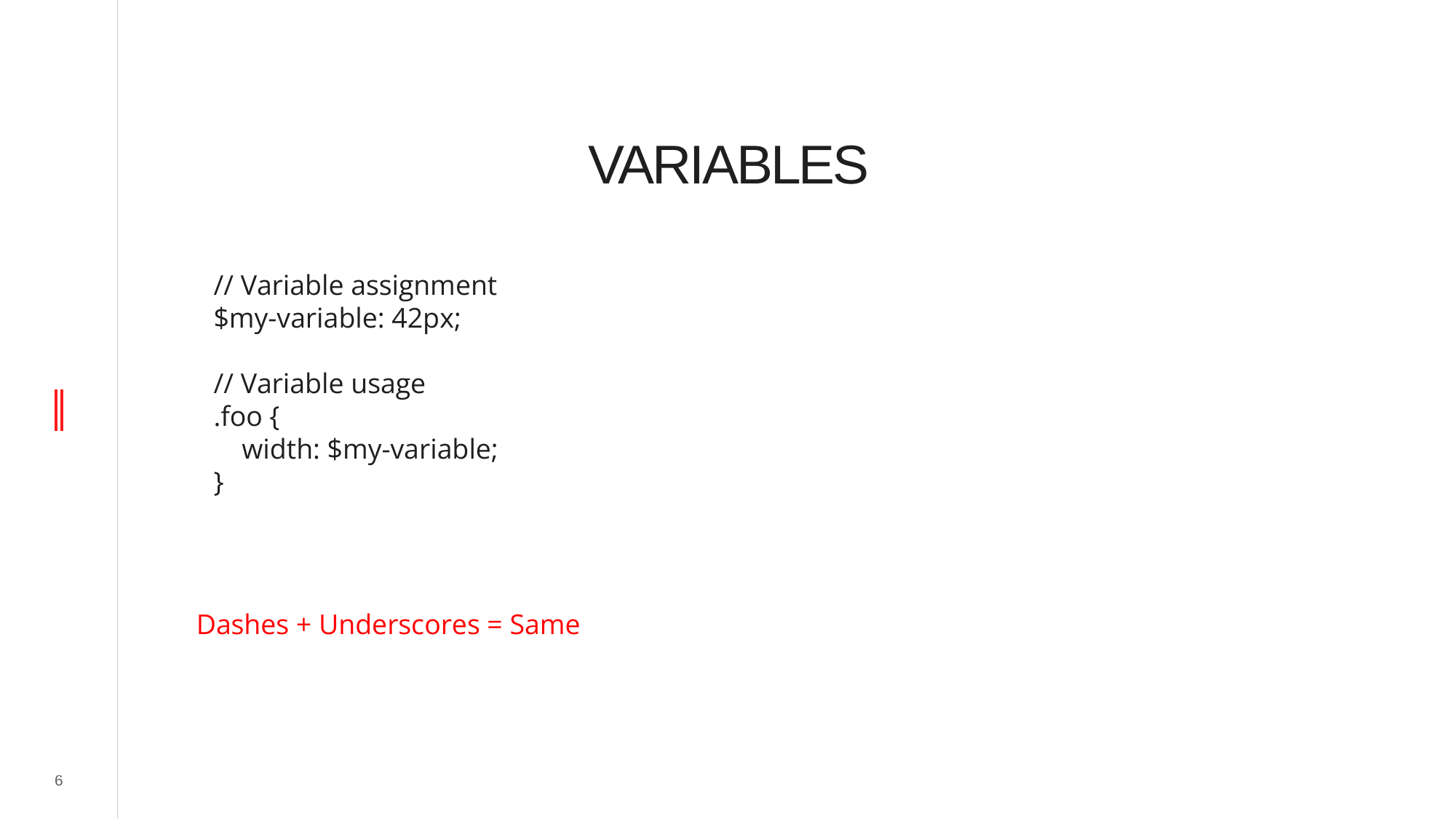

# VARIABLES
// Variable assignment
$my-variable: 42px;

// Variable usage
.foo {
    width: $my-variable;
}
Dashes + Underscores = Same
6